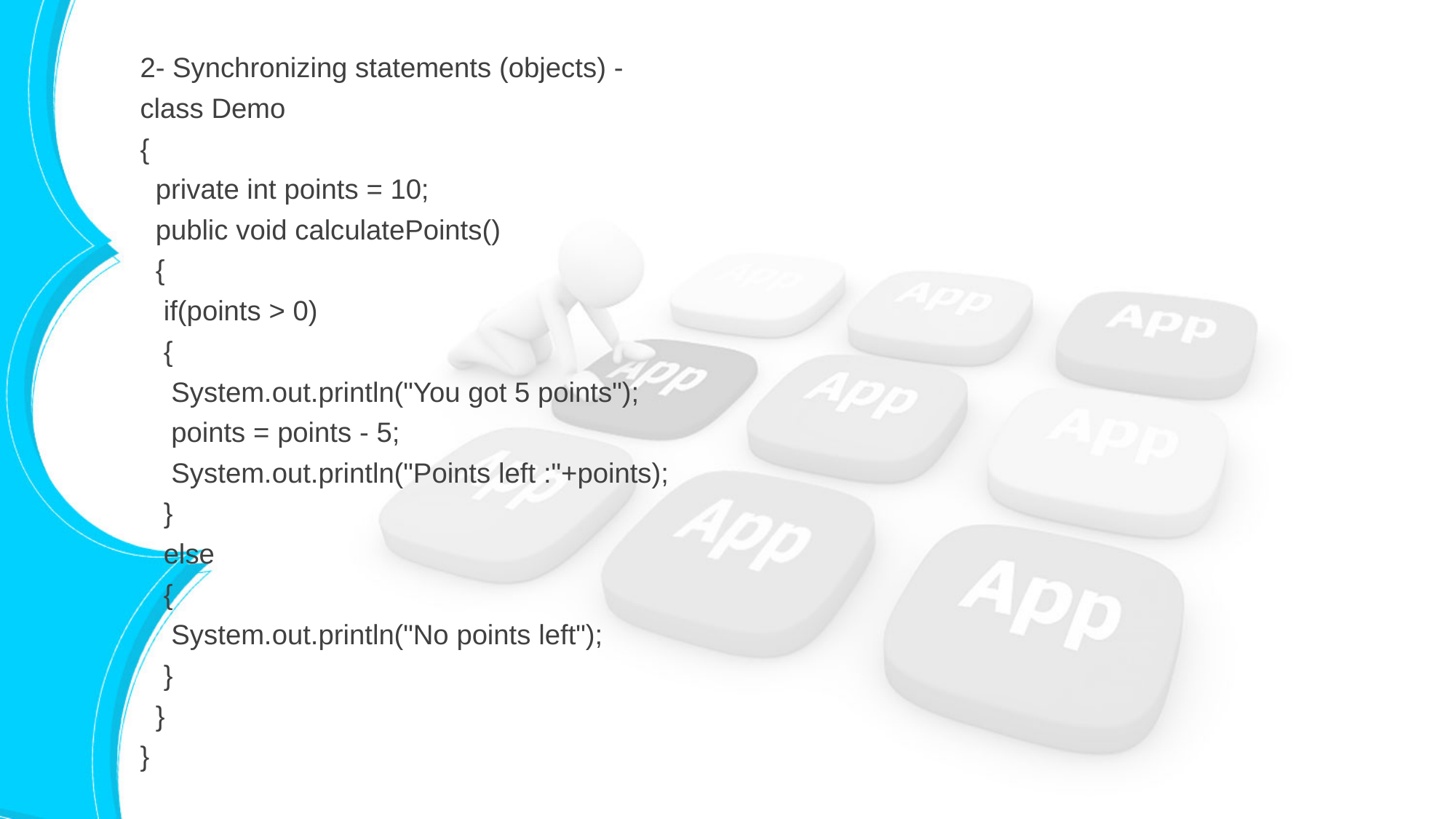

2- Synchronizing statements (objects) -
class Demo
{
  private int points = 10;
  public void calculatePoints()
  {
   if(points > 0)
   {
    System.out.println("You got 5 points");
    points = points - 5;
    System.out.println("Points left :"+points);
   }
   else
   {
    System.out.println("No points left");
   }
  }
}